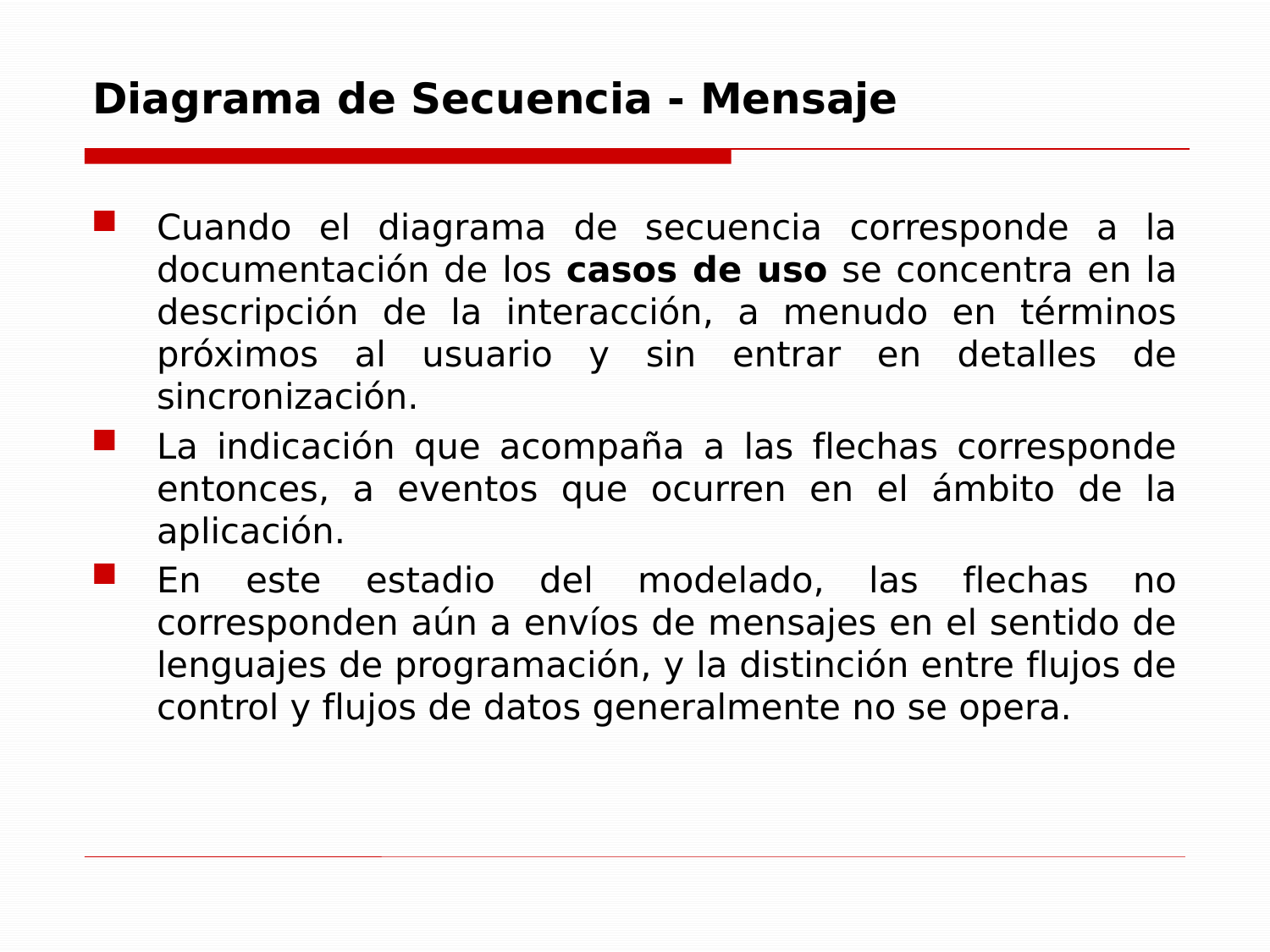

# Diagrama de Secuencia - Mensaje
Cuando el diagrama de secuencia corresponde a la documentación de los casos de uso se concentra en la descripción de la interacción, a menudo en términos próximos al usuario y sin entrar en detalles de sincronización.
La indicación que acompaña a las flechas corresponde entonces, a eventos que ocurren en el ámbito de la aplicación.
En este estadio del modelado, las flechas no corresponden aún a envíos de mensajes en el sentido de lenguajes de programación, y la distinción entre flujos de control y flujos de datos generalmente no se opera.